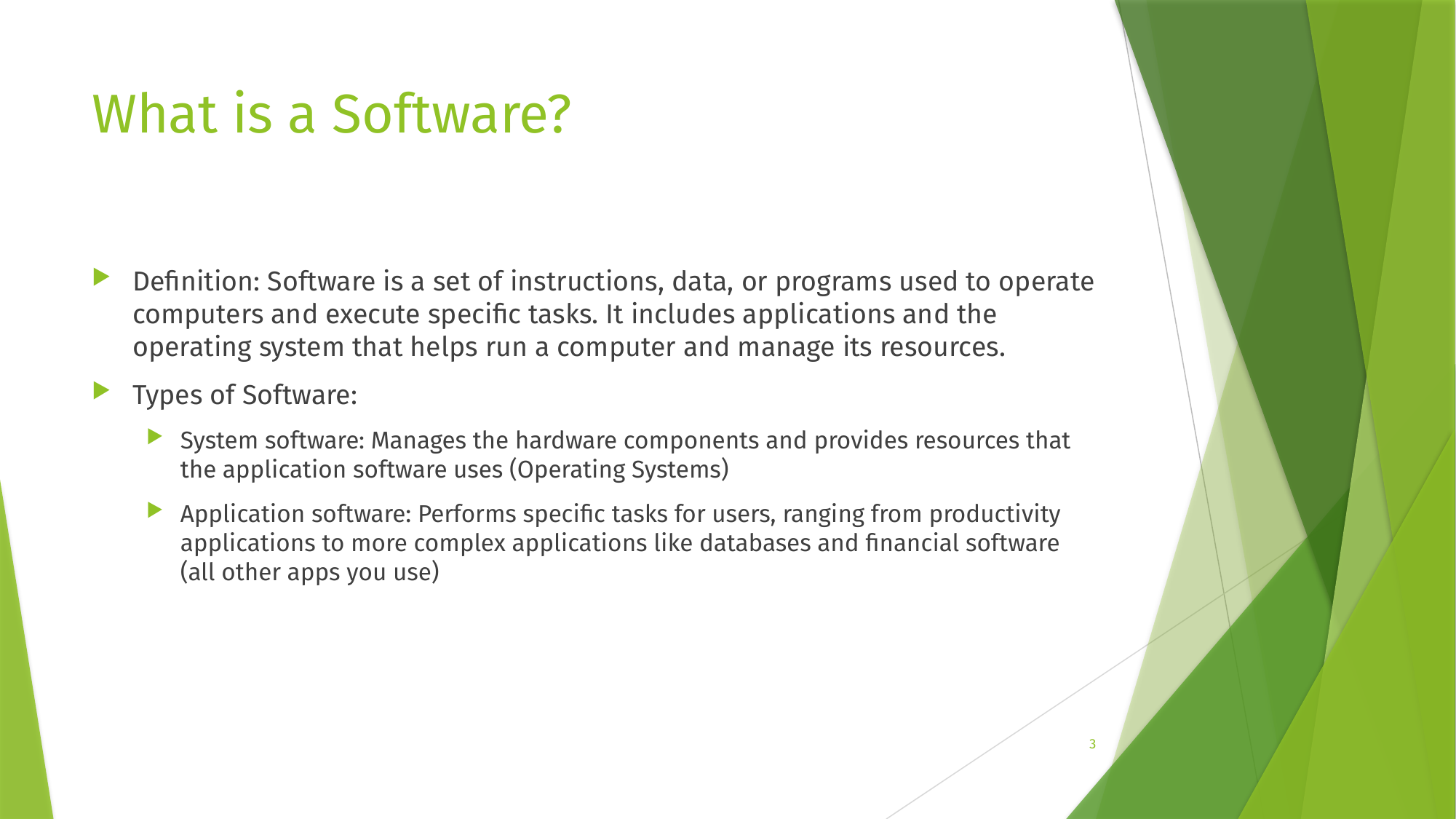

# What is a Software?
Definition: Software is a set of instructions, data, or programs used to operate computers and execute specific tasks. It includes applications and the operating system that helps run a computer and manage its resources.
Types of Software:
System software: Manages the hardware components and provides resources that the application software uses (Operating Systems)
Application software: Performs specific tasks for users, ranging from productivity applications to more complex applications like databases and financial software (all other apps you use)
3